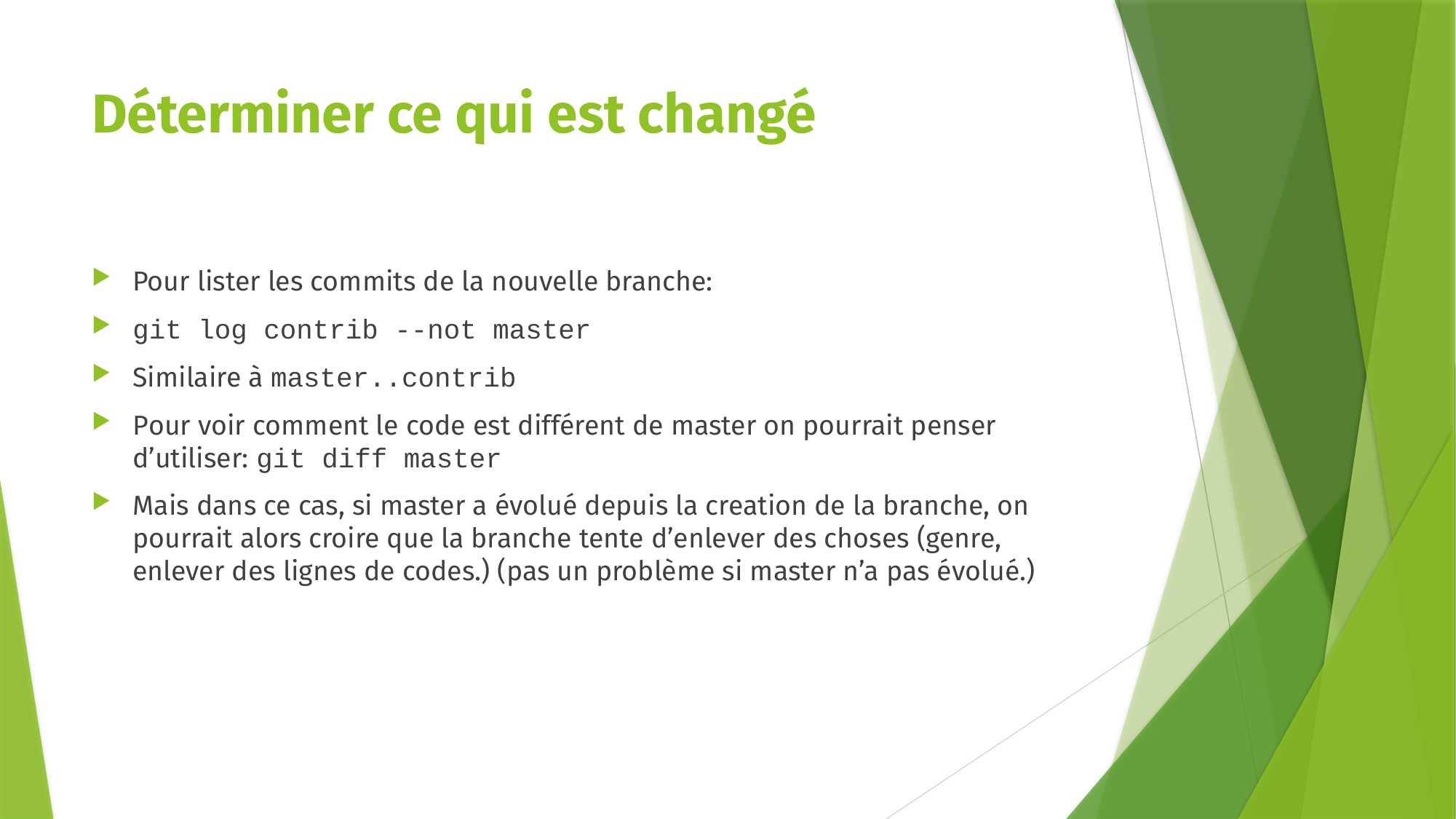

# Déterminer ce qui est changé
Pour lister les commits de la nouvelle branche:
git log contrib --not master
Similaire à master..contrib
Pour voir comment le code est différent de master on pourrait penser d’utiliser: git diff master
Mais dans ce cas, si master a évolué depuis la creation de la branche, on pourrait alors croire que la branche tente d’enlever des choses (genre, enlever des lignes de codes.) (pas un problème si master n’a pas évolué.)